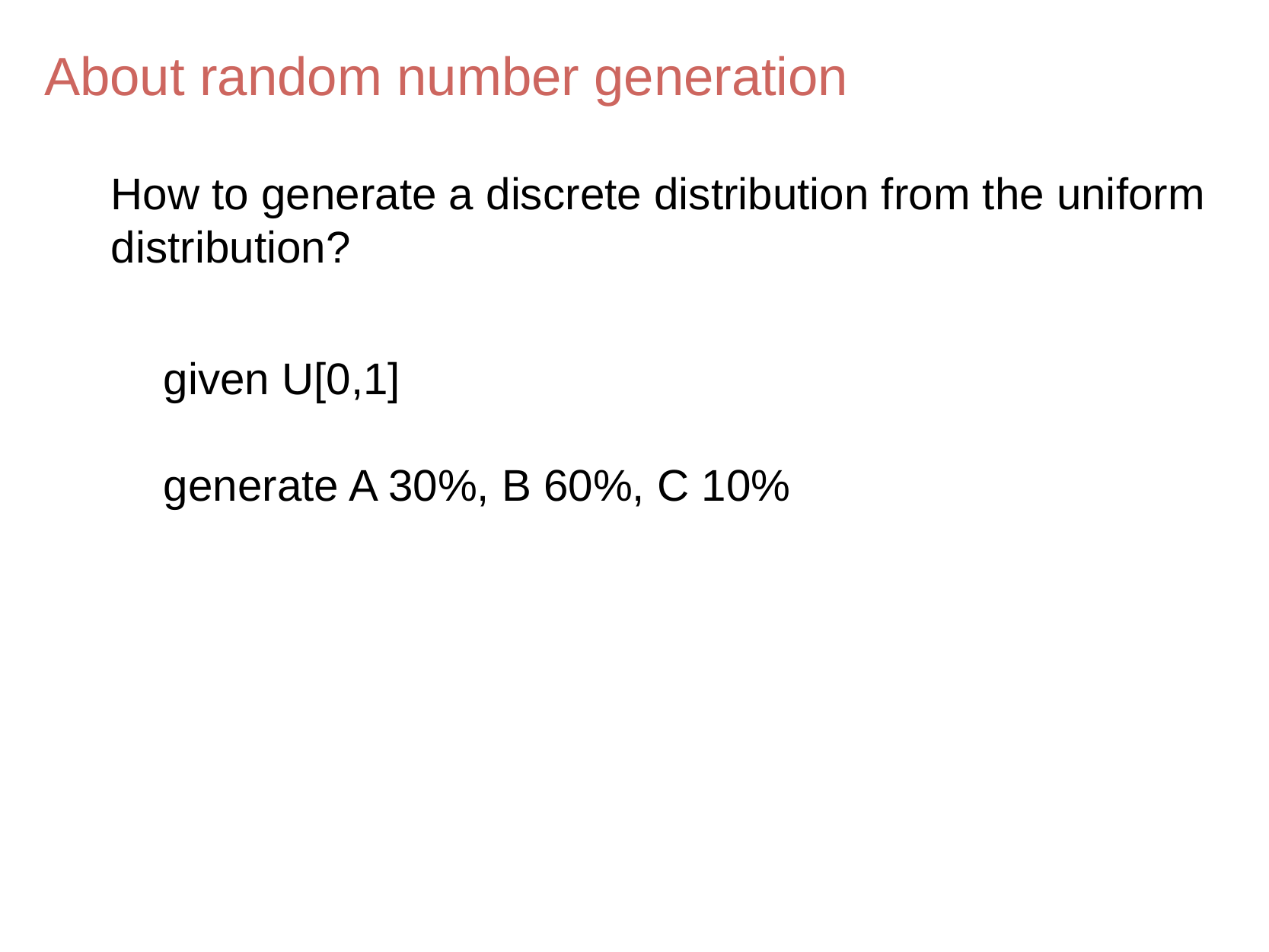

About random number generation
How to generate a discrete distribution from the uniform distribution?
given U[0,1]

generate A 30%, B 60%, C 10%